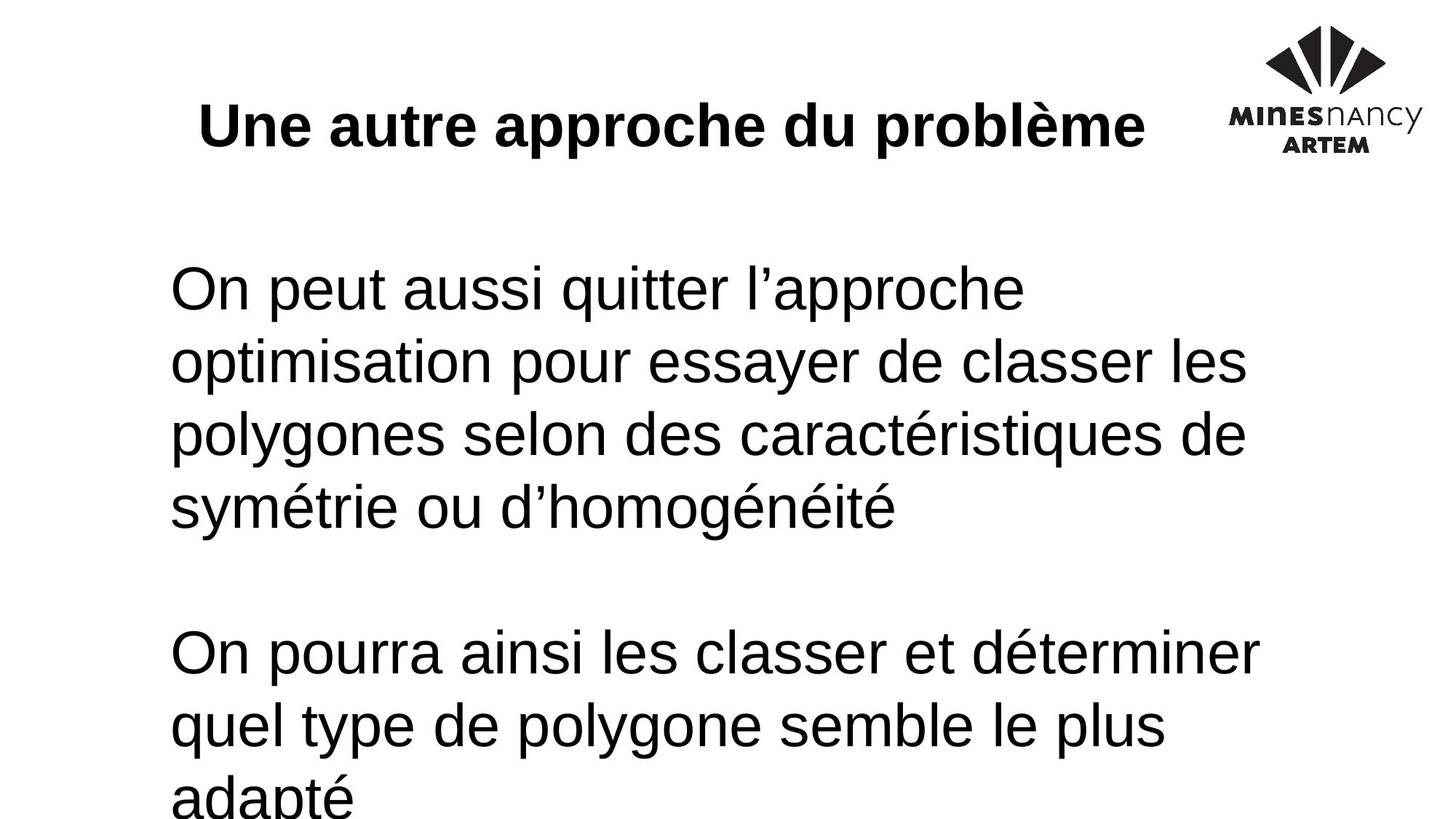

Une autre approche du problème

On peut aussi quitter l’approche optimisation pour essayer de classer les polygones selon des caractéristiques de symétrie ou d’homogénéité

On pourra ainsi les classer et déterminer quel type de polygone semble le plus adapté